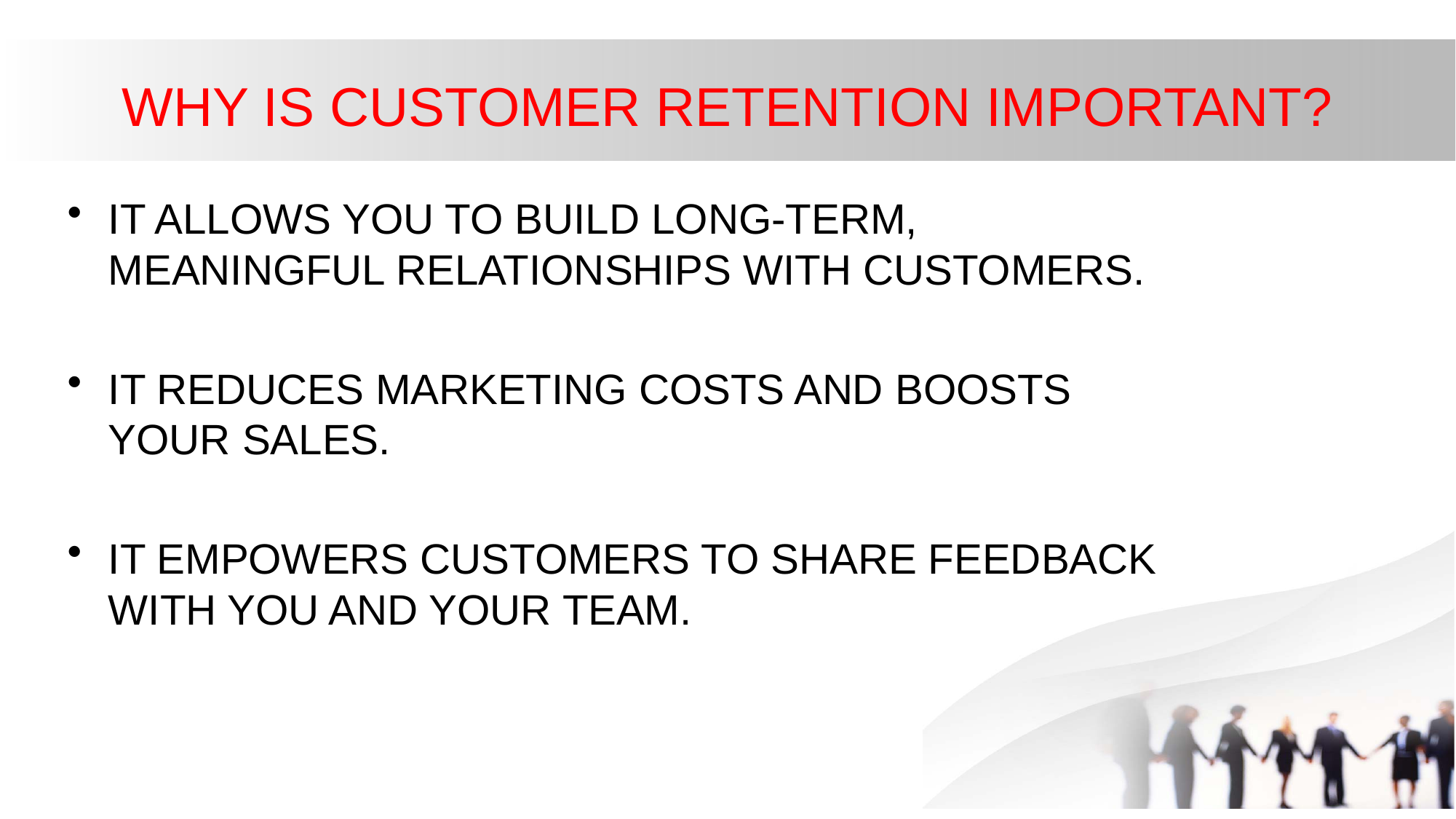

# WHY IS CUSTOMER RETENTION IMPORTANT?
IT ALLOWS YOU TO BUILD LONG-TERM, MEANINGFUL RELATIONSHIPS WITH CUSTOMERS.

IT REDUCES MARKETING COSTS AND BOOSTS YOUR SALES.

IT EMPOWERS CUSTOMERS TO SHARE FEEDBACK WITH YOU AND YOUR TEAM.